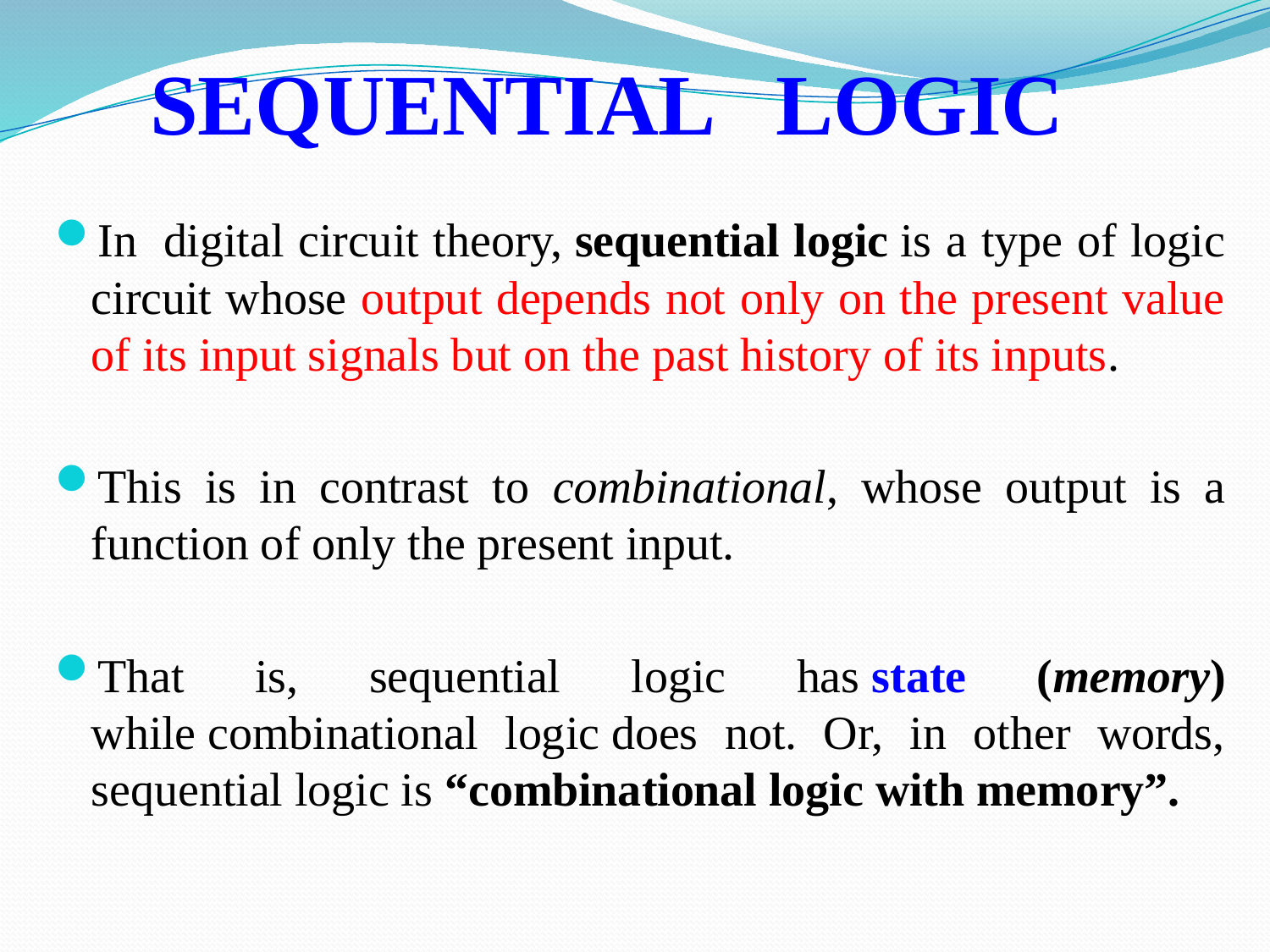

# SEQUENTIAL   LOGIC

In  digital circuit theory, sequential logic is a type of logic circuit whose output depends not only on the present value of its input signals but on the past history of its inputs.

This is in contrast to combinational, whose output is a function of only the present input.

That is, sequential logic has state (memory) while combinational logic does not. Or, in other words, sequential logic is “combinational logic with memory”.